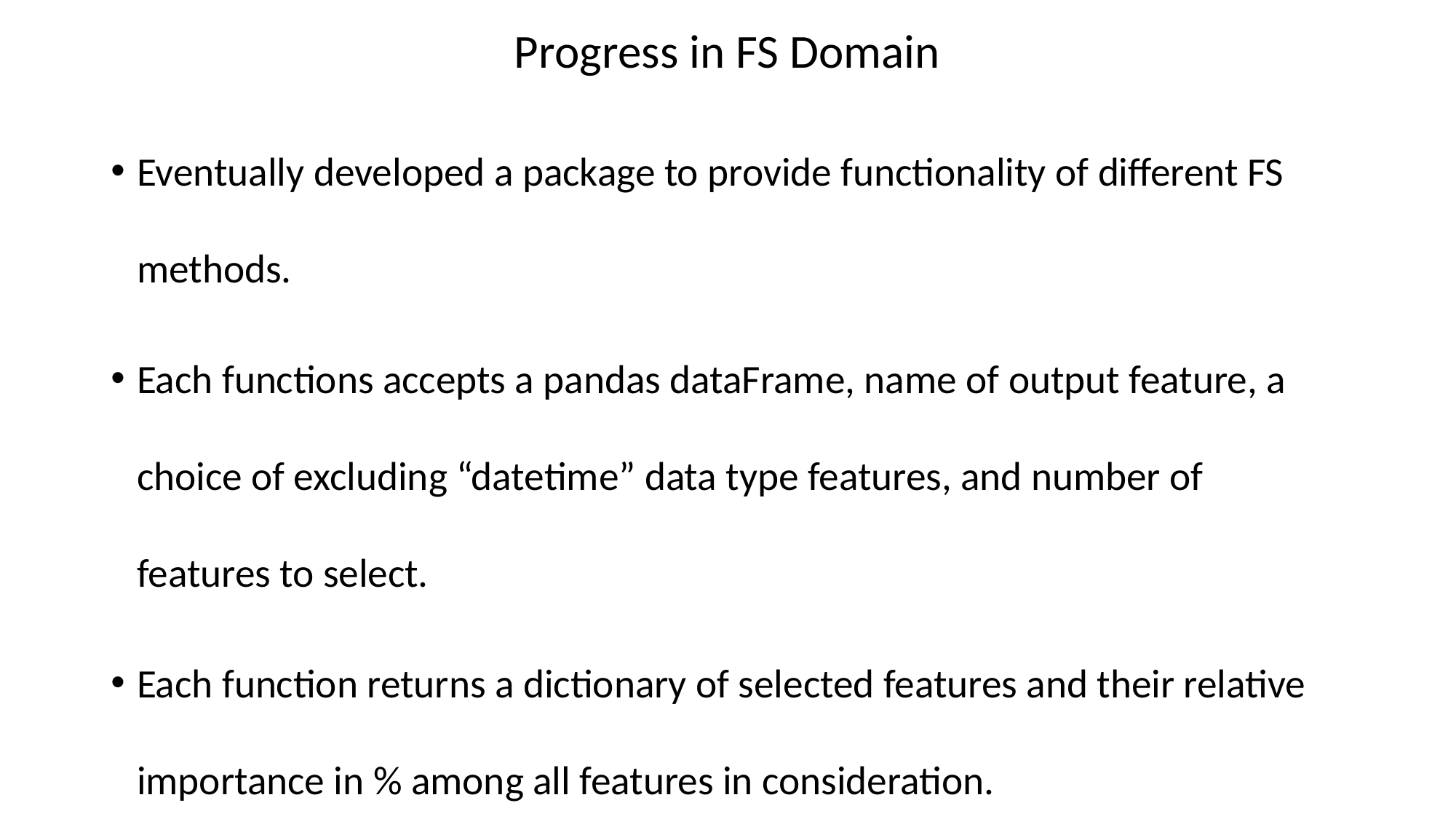

# Progress in FS Domain
Eventually developed a package to provide functionality of different FS methods.
Each functions accepts a pandas dataFrame, name of output feature, a choice of excluding “datetime” data type features, and number of features to select.
Each function returns a dictionary of selected features and their relative importance in % among all features in consideration.